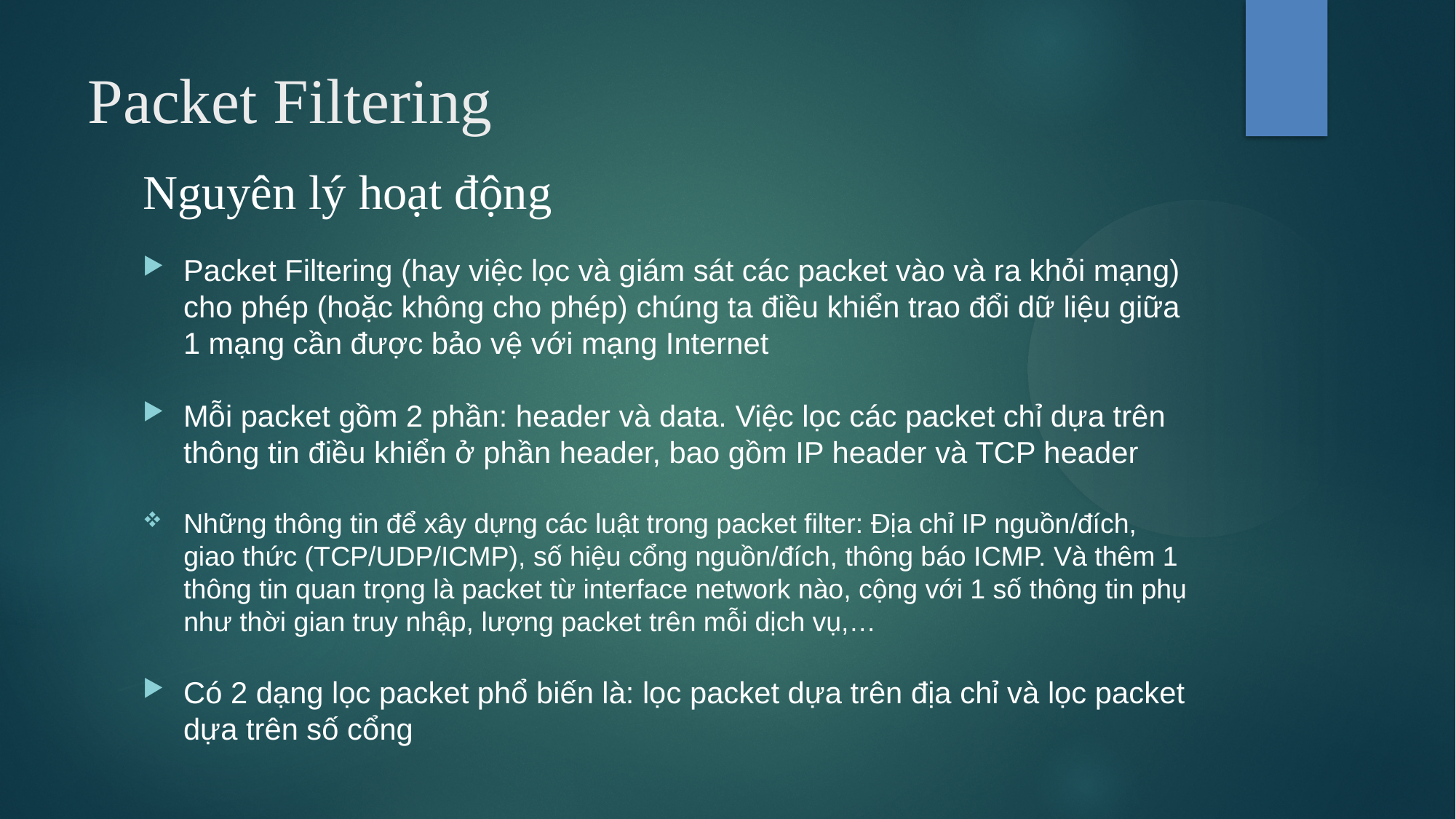

Packet Filtering

| Nguyên lý hoạt động |
| --- |

Packet Filtering (hay việc lọc và giám sát các packet vào và ra khỏi mạng) cho phép (hoặc không cho phép) chúng ta điều khiển trao đổi dữ liệu giữa 1 mạng cần được bảo vệ với mạng Internet

Mỗi packet gồm 2 phần: header và data. Việc lọc các packet chỉ dựa trên thông tin điều khiển ở phần header, bao gồm IP header và TCP header

Những thông tin để xây dựng các luật trong packet filter: Địa chỉ IP nguồn/đích, giao thức (TCP/UDP/ICMP), số hiệu cổng nguồn/đích, thông báo ICMP. Và thêm 1 thông tin quan trọng là packet từ interface network nào, cộng với 1 số thông tin phụ như thời gian truy nhập, lượng packet trên mỗi dịch vụ,…

Có 2 dạng lọc packet phổ biến là: lọc packet dựa trên địa chỉ và lọc packet dựa trên số cổng